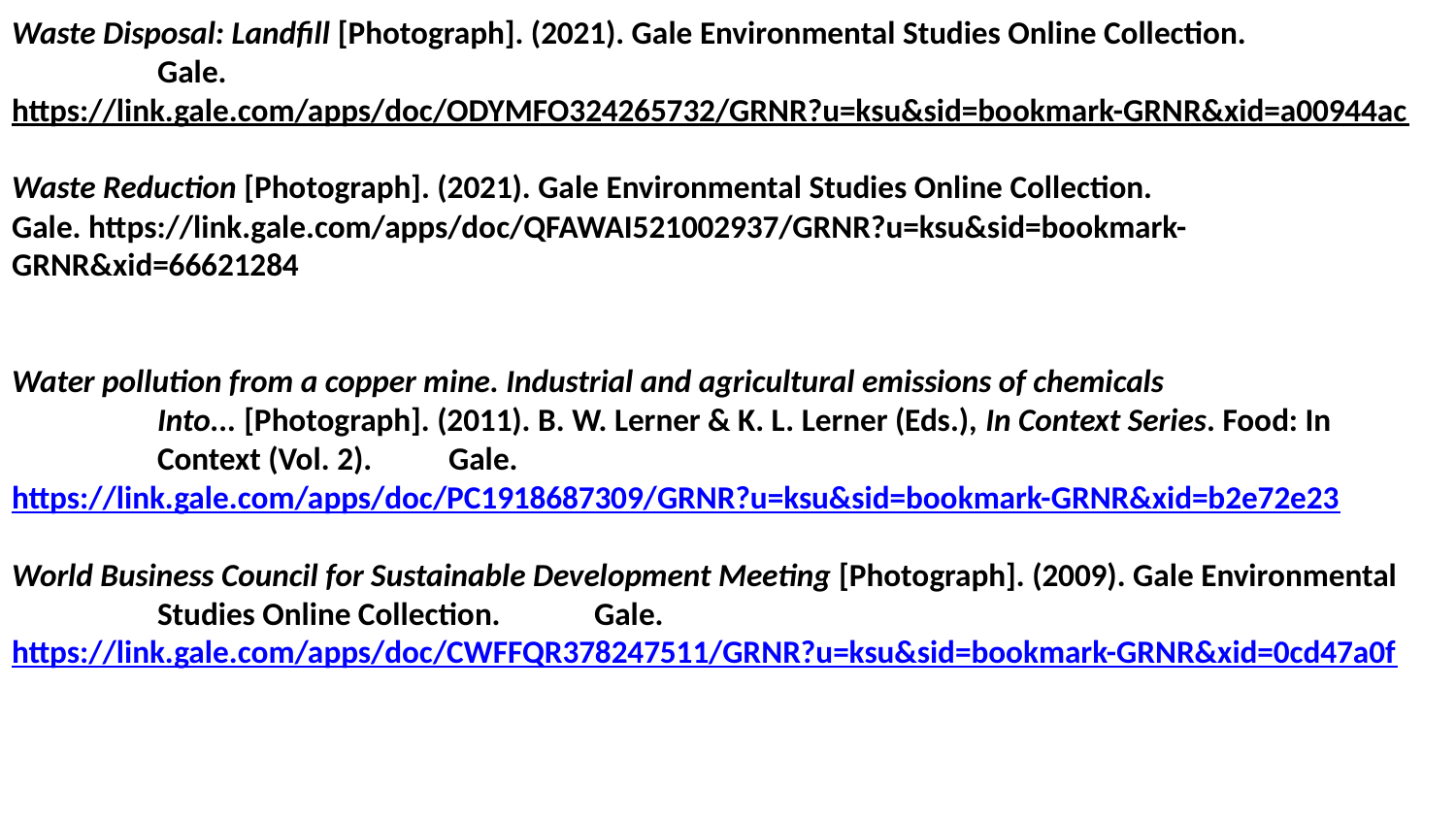

# Waste Disposal: Landfill [Photograph]. (2021). Gale Environmental Studies Online Collection. Gale. https://link.gale.com/apps/doc/ODYMFO324265732/GRNR?u=ksu&sid=bookmark-GRNR&xid=a00944ac   Waste Reduction [Photograph]. (2021). Gale Environmental Studies Online Collection. 	Gale. https://link.gale.com/apps/doc/QFAWAI521002937/GRNR?u=ksu&sid=bookmark-	GRNR&xid=66621284     Water pollution from a copper mine. Industrial and agricultural emissions of chemicals Into... [Photograph]. (2011). B. W. Lerner & K. L. Lerner (Eds.), In Context Series. Food: In 	Context (Vol. 2). 	Gale. https://link.gale.com/apps/doc/PC1918687309/GRNR?u=ksu&sid=bookmark-GRNR&xid=b2e72e23   World Business Council for Sustainable Development Meeting [Photograph]. (2009). Gale Environmental 	Studies Online Collection. 	Gale. https://link.gale.com/apps/doc/CWFFQR378247511/GRNR?u=ksu&sid=bookmark-GRNR&xid=0cd47a0f